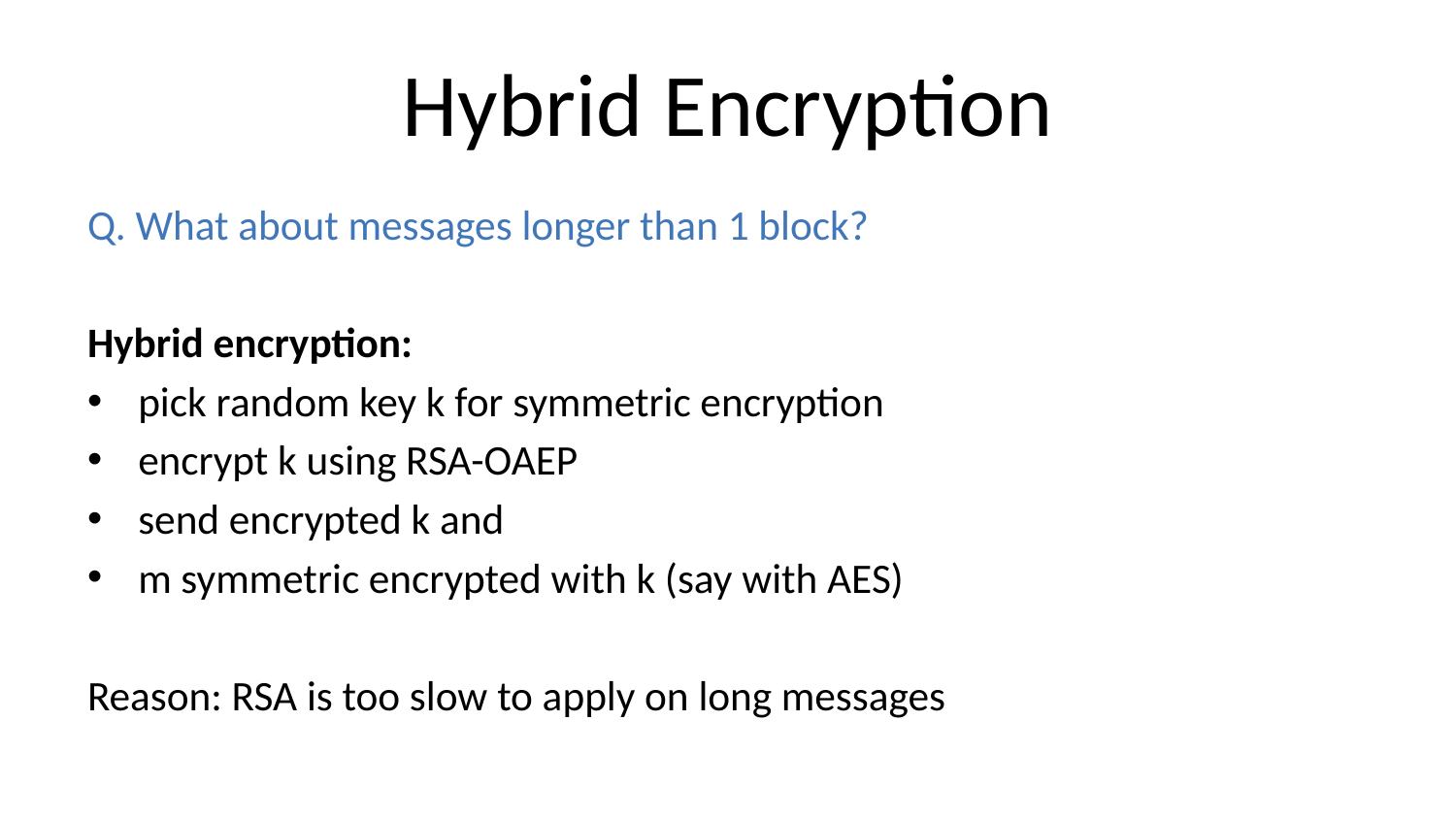

# Hybrid Encryption
Q. What about messages longer than 1 block?

Hybrid encryption:
pick random key k for symmetric encryption
encrypt k using RSA-OAEP
send encrypted k and
m symmetric encrypted with k (say with AES)

Reason: RSA is too slow to apply on long messages